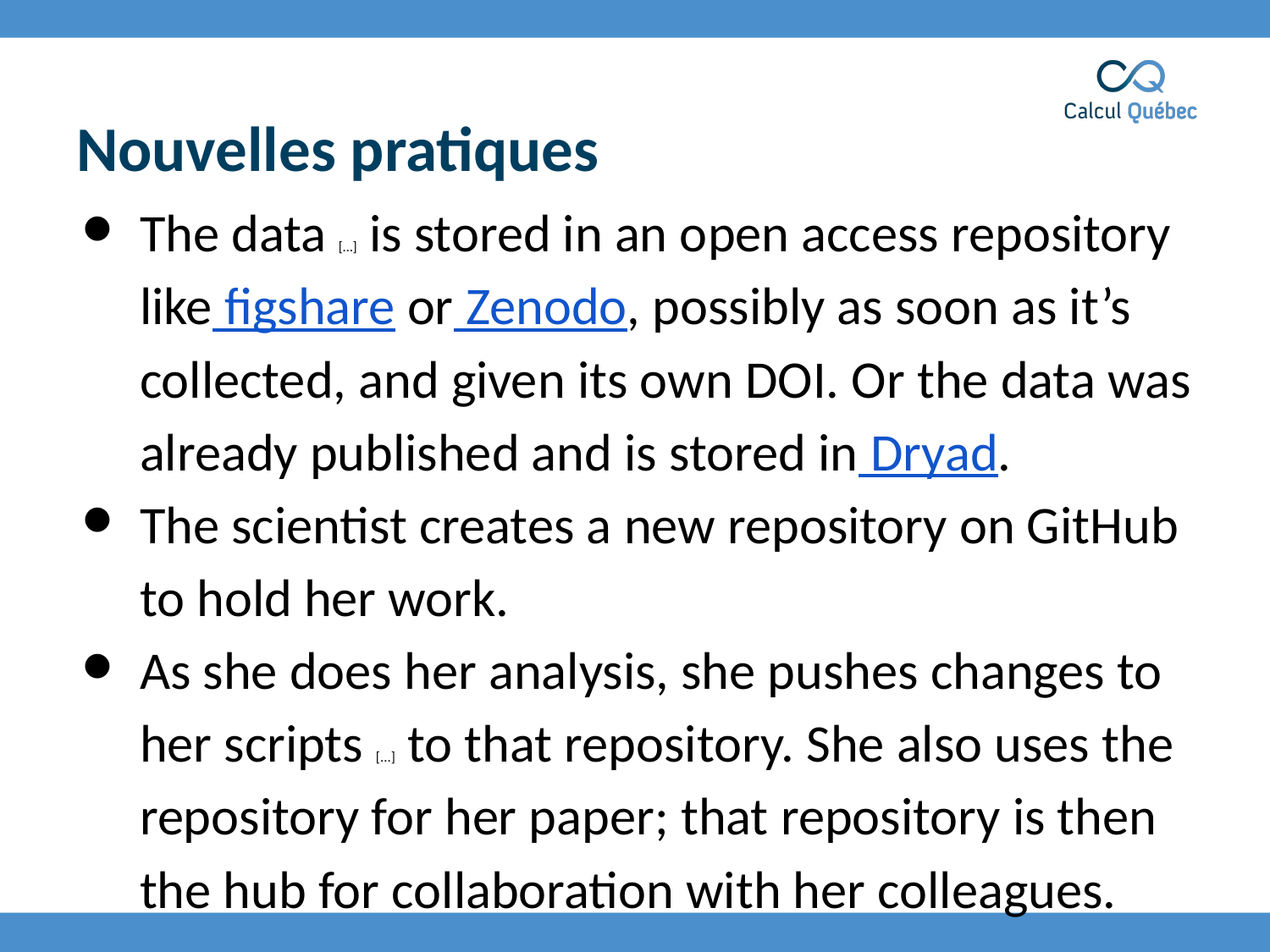

# Nouvelles pratiques
The data […] is stored in an open access repository like figshare or Zenodo, possibly as soon as it’s collected, and given its own DOI. Or the data was already published and is stored in Dryad.
The scientist creates a new repository on GitHub to hold her work.
As she does her analysis, she pushes changes to her scripts [...] to that repository. She also uses the repository for her paper; that repository is then the hub for collaboration with her colleagues.